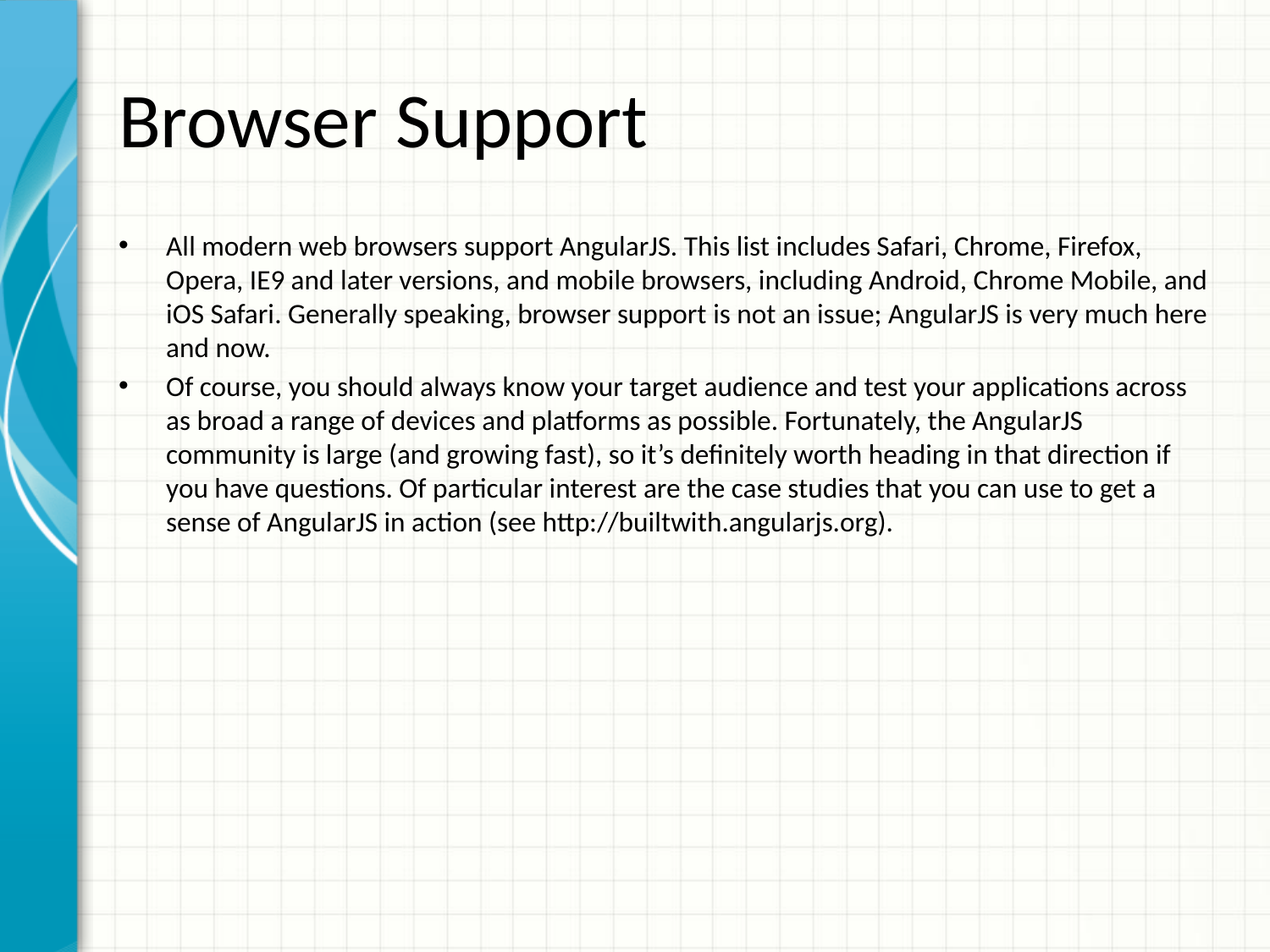

# Browser Support
All modern web browsers support AngularJS. This list includes Safari, Chrome, Firefox, Opera, IE9 and later versions, and mobile browsers, including Android, Chrome Mobile, and iOS Safari. Generally speaking, browser support is not an issue; AngularJS is very much here and now.
Of course, you should always know your target audience and test your applications across as broad a range of devices and platforms as possible. Fortunately, the AngularJS community is large (and growing fast), so it’s definitely worth heading in that direction if you have questions. Of particular interest are the case studies that you can use to get a sense of AngularJS in action (see http://builtwith.angularjs.org).